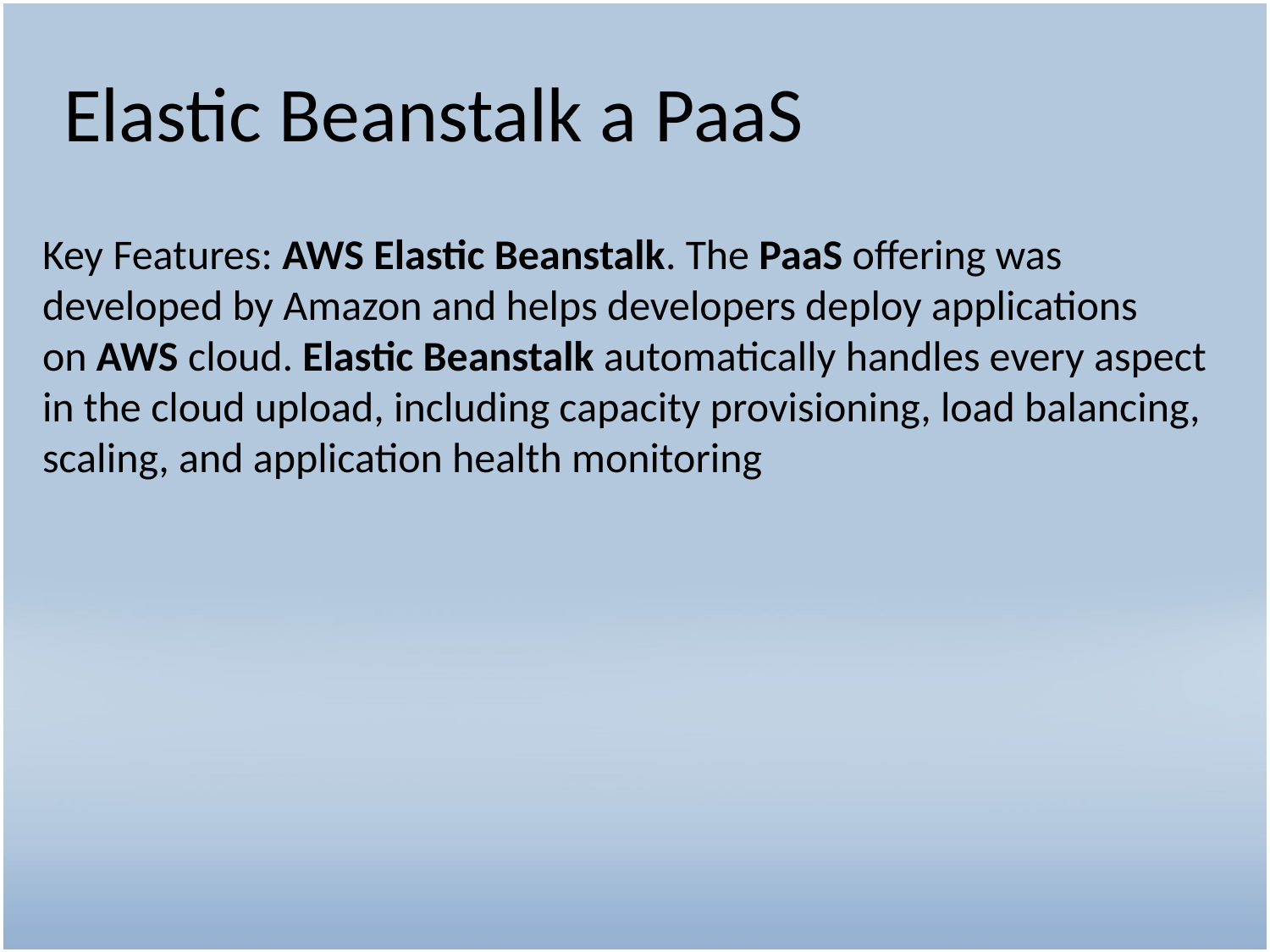

# Elastic Beanstalk a PaaS
Key Features: AWS Elastic Beanstalk. The PaaS offering was developed by Amazon and helps developers deploy applications on AWS cloud. Elastic Beanstalk automatically handles every aspect in the cloud upload, including capacity provisioning, load balancing, scaling, and application health monitoring